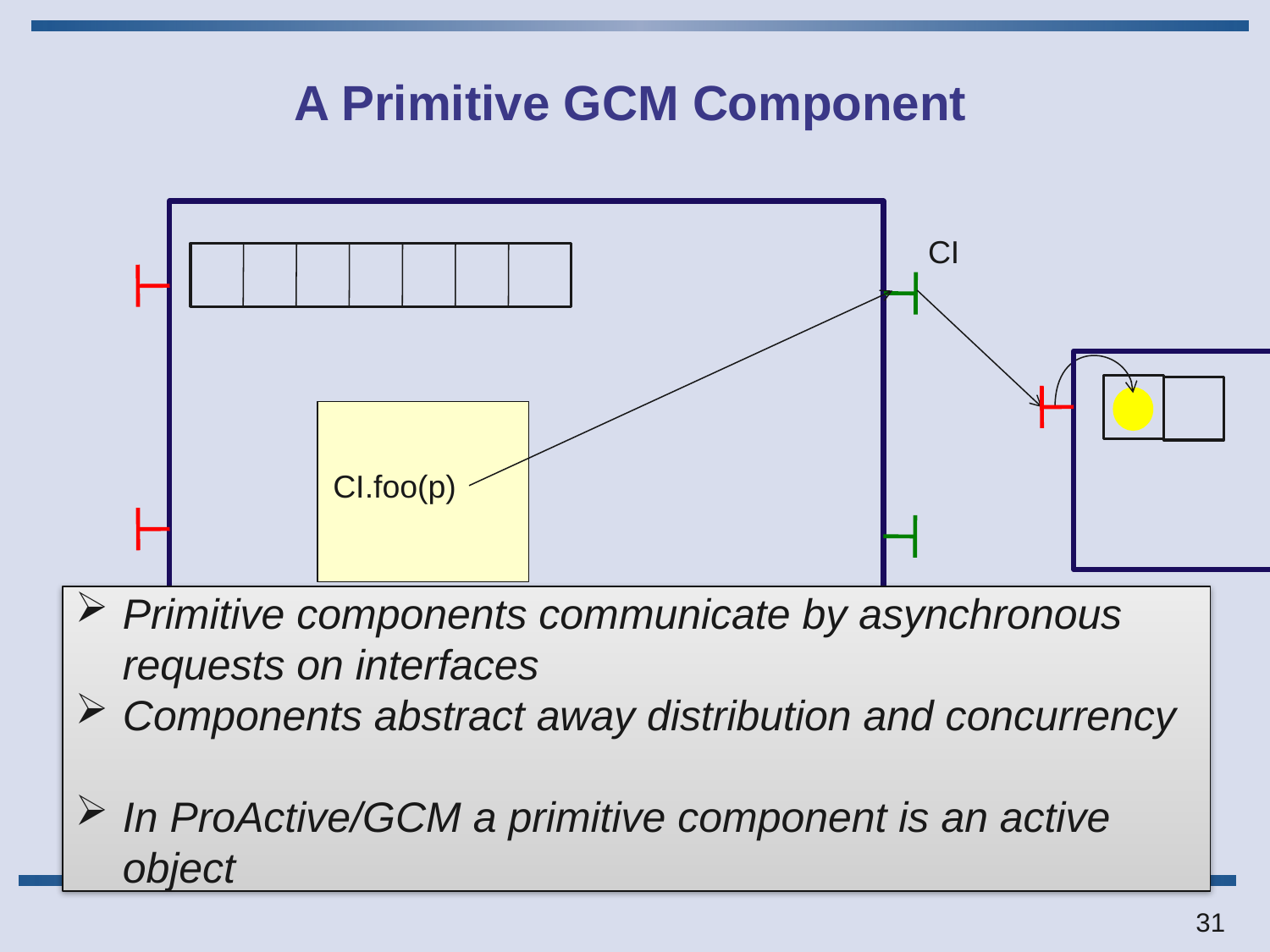

# A Primitive GCM Component

CI

CI.foo(p)
Primitive components communicate by asynchronous requests on interfaces
Components abstract away distribution and concurrency
In ProActive/GCM a primitive component is an active object
31